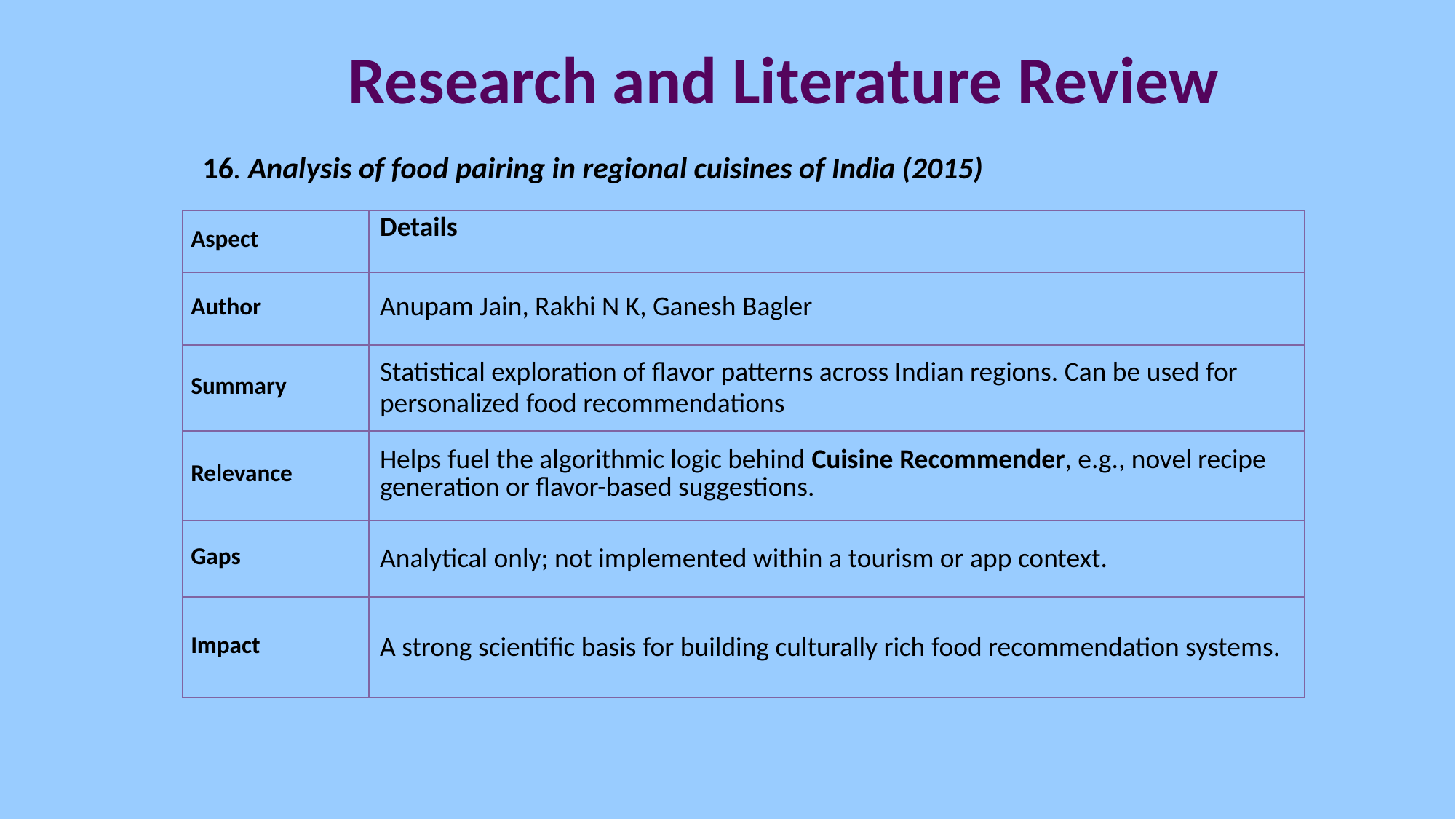

Research and Literature Review
16. Analysis of food pairing in regional cuisines of India (2015)
| Aspect | Details |
| --- | --- |
| Author | Anupam Jain, Rakhi N K, Ganesh Bagler |
| Summary | Statistical exploration of flavor patterns across Indian regions. Can be used for personalized food recommendations |
| Relevance | Helps fuel the algorithmic logic behind Cuisine Recommender, e.g., novel recipe generation or flavor-based suggestions. |
| Gaps | Analytical only; not implemented within a tourism or app context. |
| Impact | A strong scientific basis for building culturally rich food recommendation systems. |